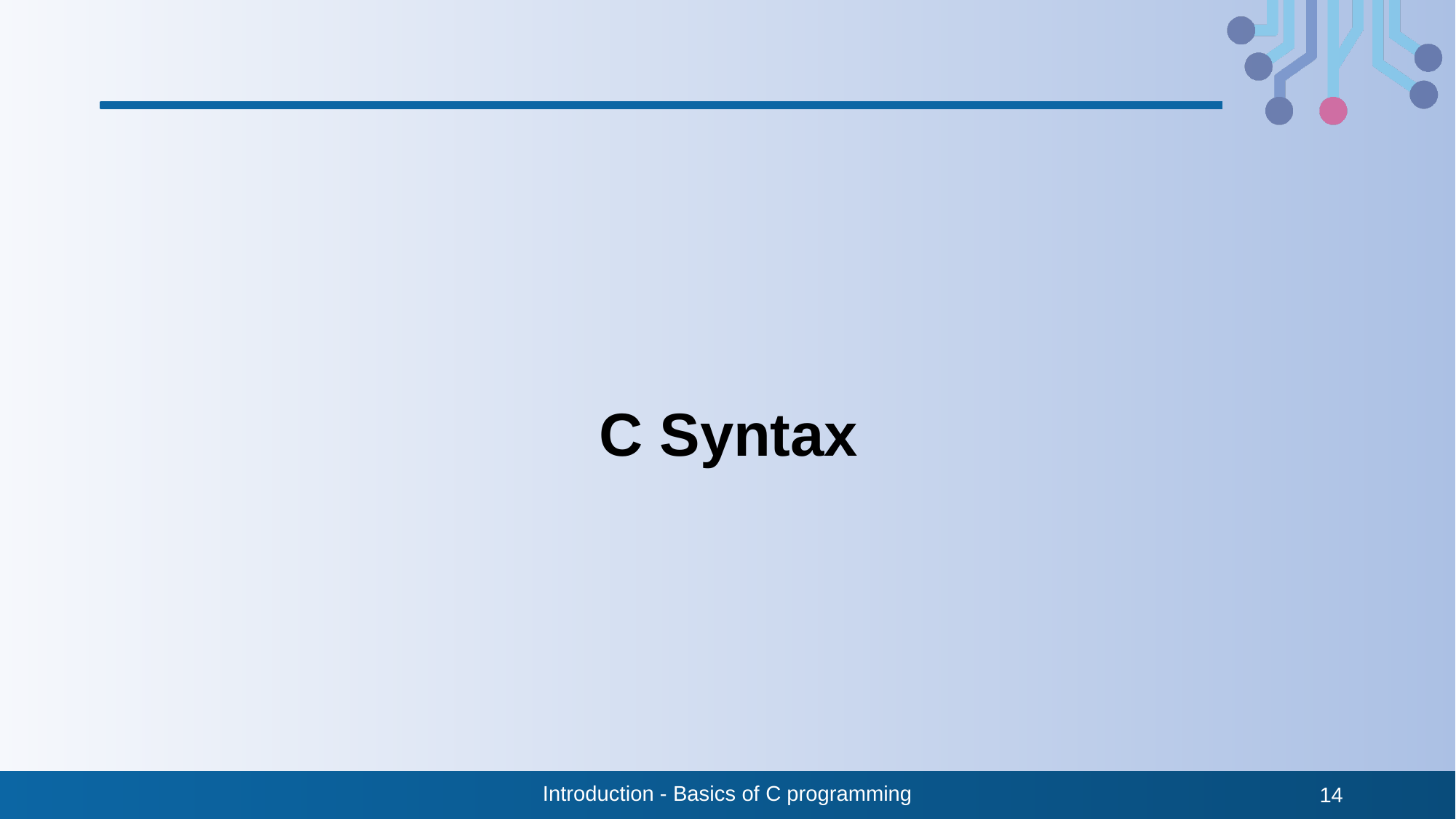

C Syntax
Introduction - Basics of C programming
14